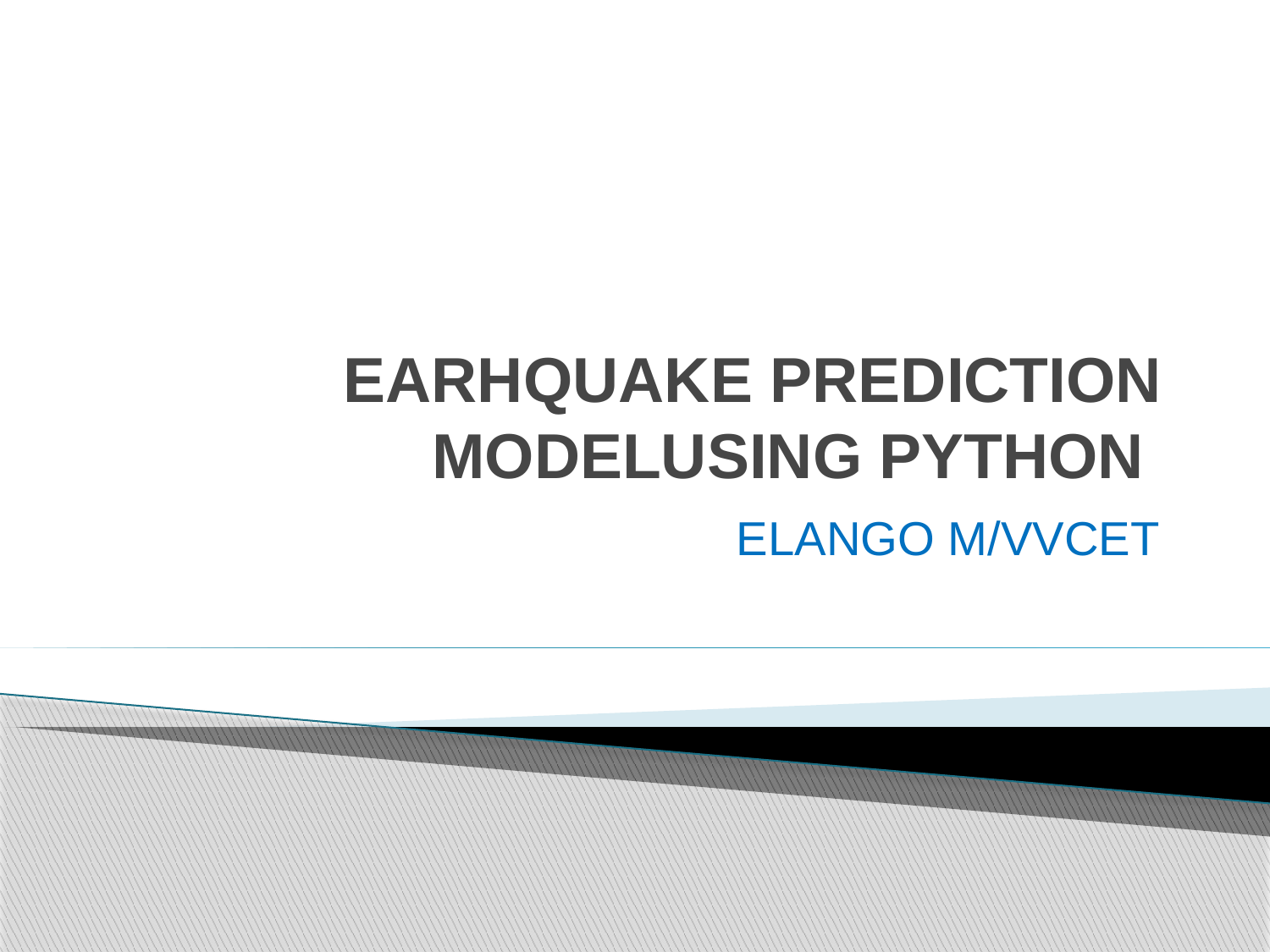

# EARHQUAKE PREDICTION MODELUSING PYTHON
ELANGO M/VVCET